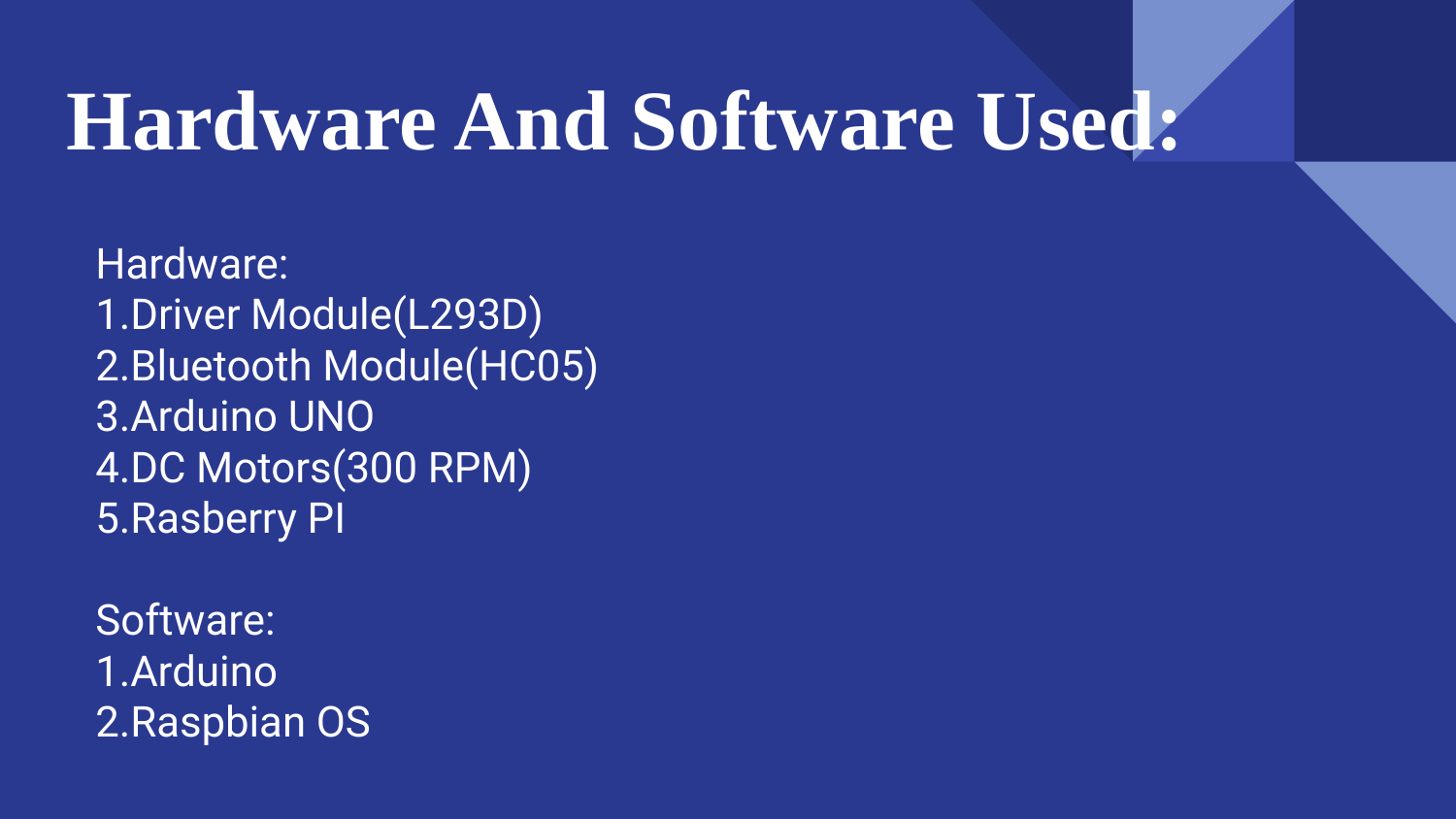

# Hardware And Software Used:
Hardware:
1.Driver Module(L293D)
2.Bluetooth Module(HC05)
3.Arduino UNO
4.DC Motors(300 RPM)
5.Rasberry PI

Software:
1.Arduino
2.Raspbian OS